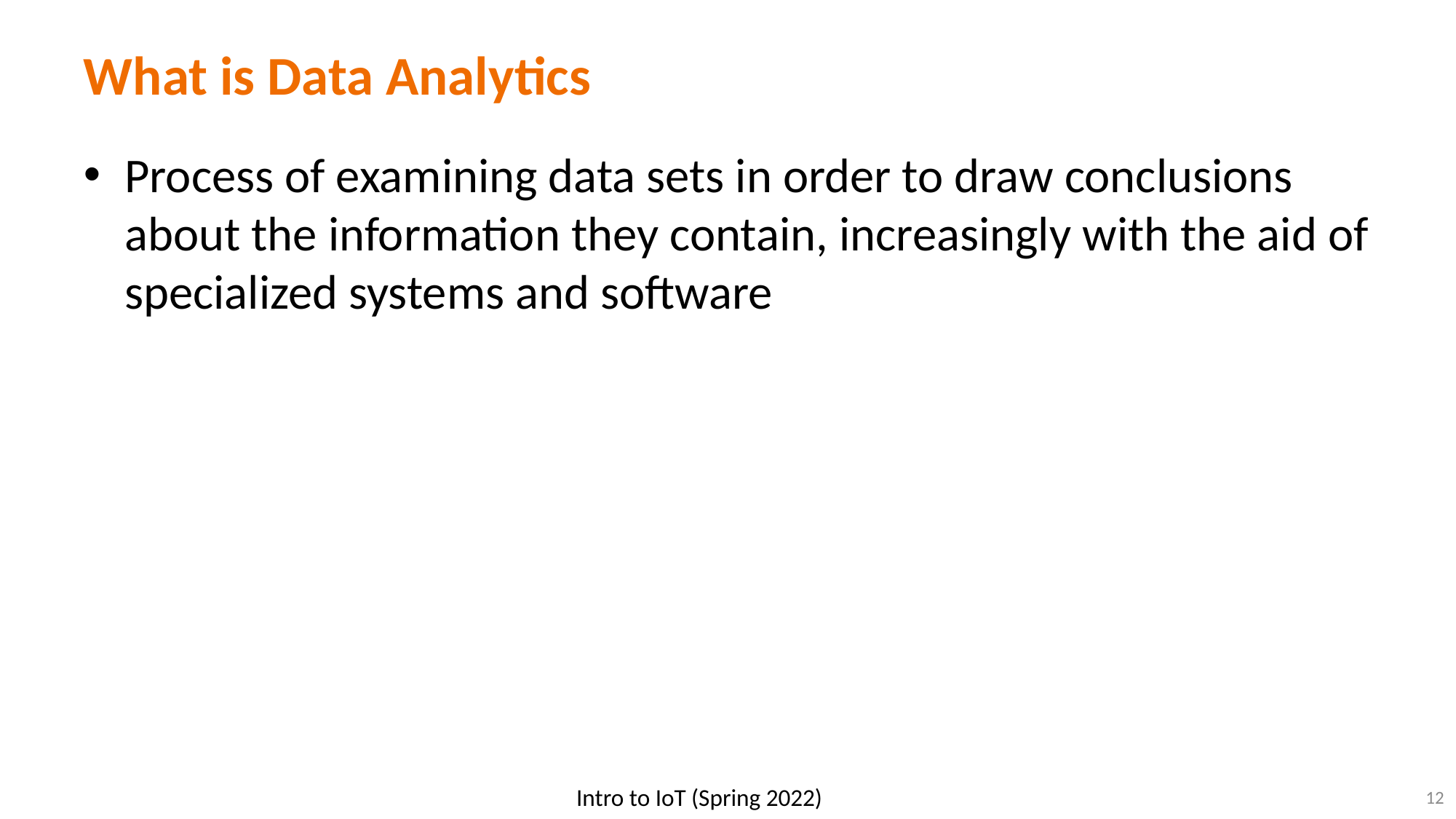

# What is Data Analytics
Process of examining data sets in order to draw conclusions about the information they contain, increasingly with the aid of specialized systems and software
12
Intro to IoT (Spring 2022)